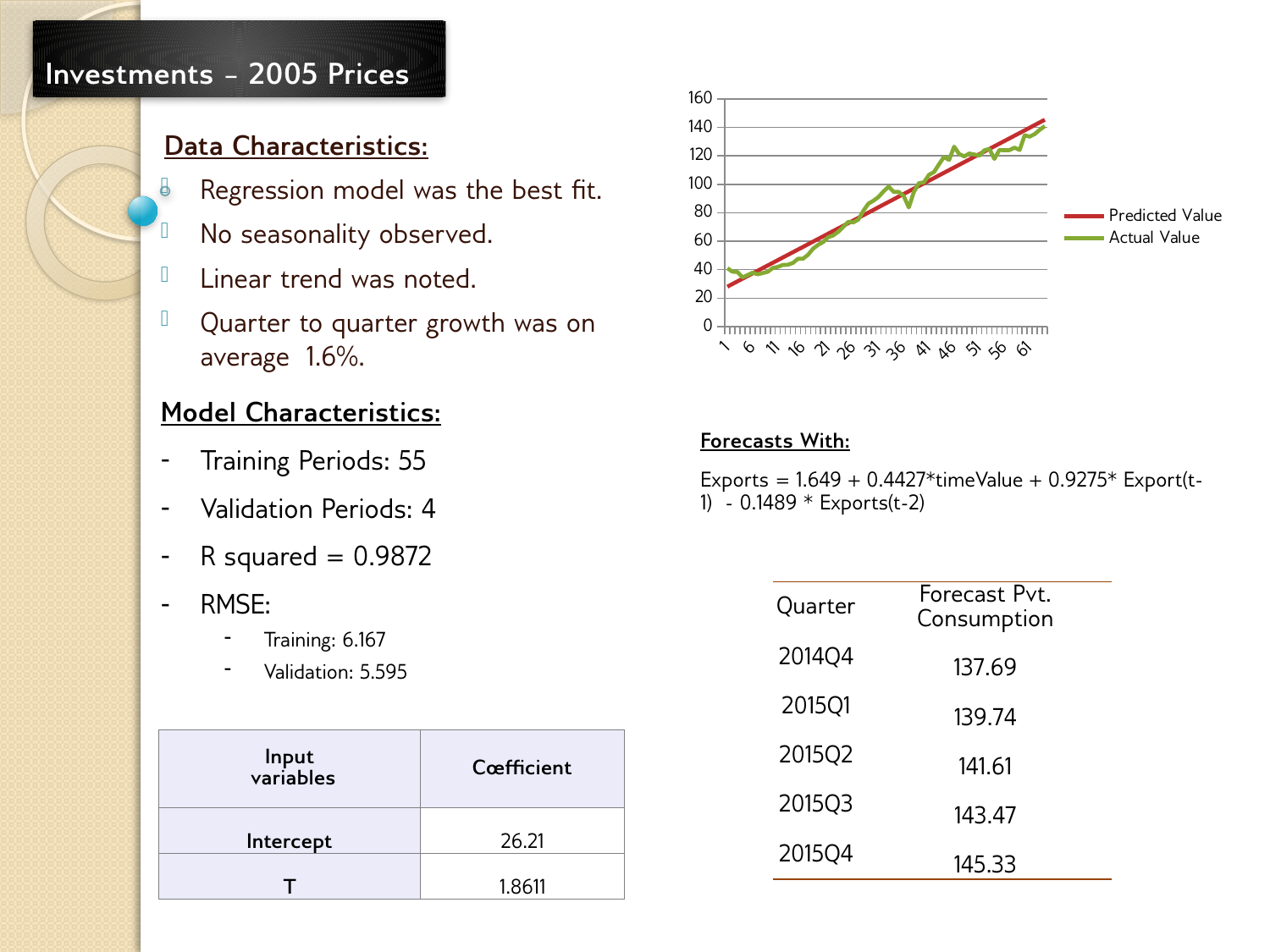

# Investments – 2005 Prices

### Chart

| Category | Predicted Value | Actual Value |
|---|---|---|
Data Characteristics:
Regression model was the best fit.
No seasonality observed.
Linear trend was noted.
Quarter to quarter growth was on average  1.6%.

Model Characteristics:
Training Periods: 55
Validation Periods: 4
R squared = 0.9872
RMSE:
Training: 6.167
Validation: 5.595
Forecasts With:
Exports = 1.649 + 0.4427*timeValue + 0.9275* Export(t-1)  - 0.1489 * Exports(t-2)
| Quarter | Forecast Pvt. Consumption |
| --- | --- |
| 2014Q4 | 137.69 |
| 2015Q1 | 139.74 |
| 2015Q2 | 141.61 |
| 2015Q3 | 143.47 |
| 2015Q4 | 145.33 |
| Input variables | Coefficient |
| --- | --- |
| Intercept | 26.21 |
| T | 1.8611 |